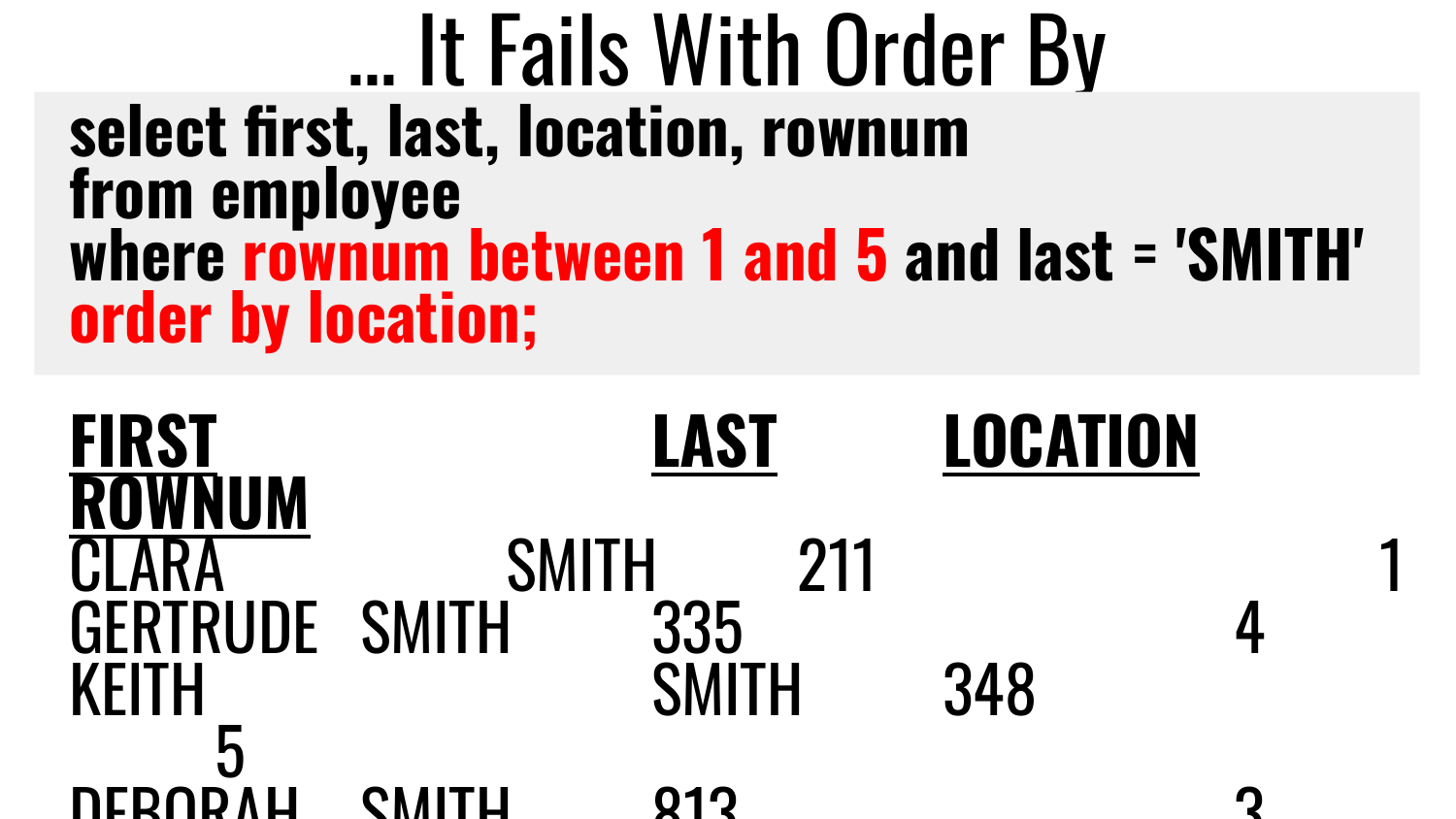

# … It Fails With Order By

	select first, last, location, rownum
from employee
where rownum between 1 and 5 and last = 'SMITH'
order by location;

	FIRST			LAST		LOCATION	ROWNUM
CLARA 		SMITH 	211 				1
GERTRUDE 	SMITH 	335 				4
KEITH 			SMITH 	348 				5
DEBORAH 	SMITH 	813 				3
KENN 			SMITH 	847 				2